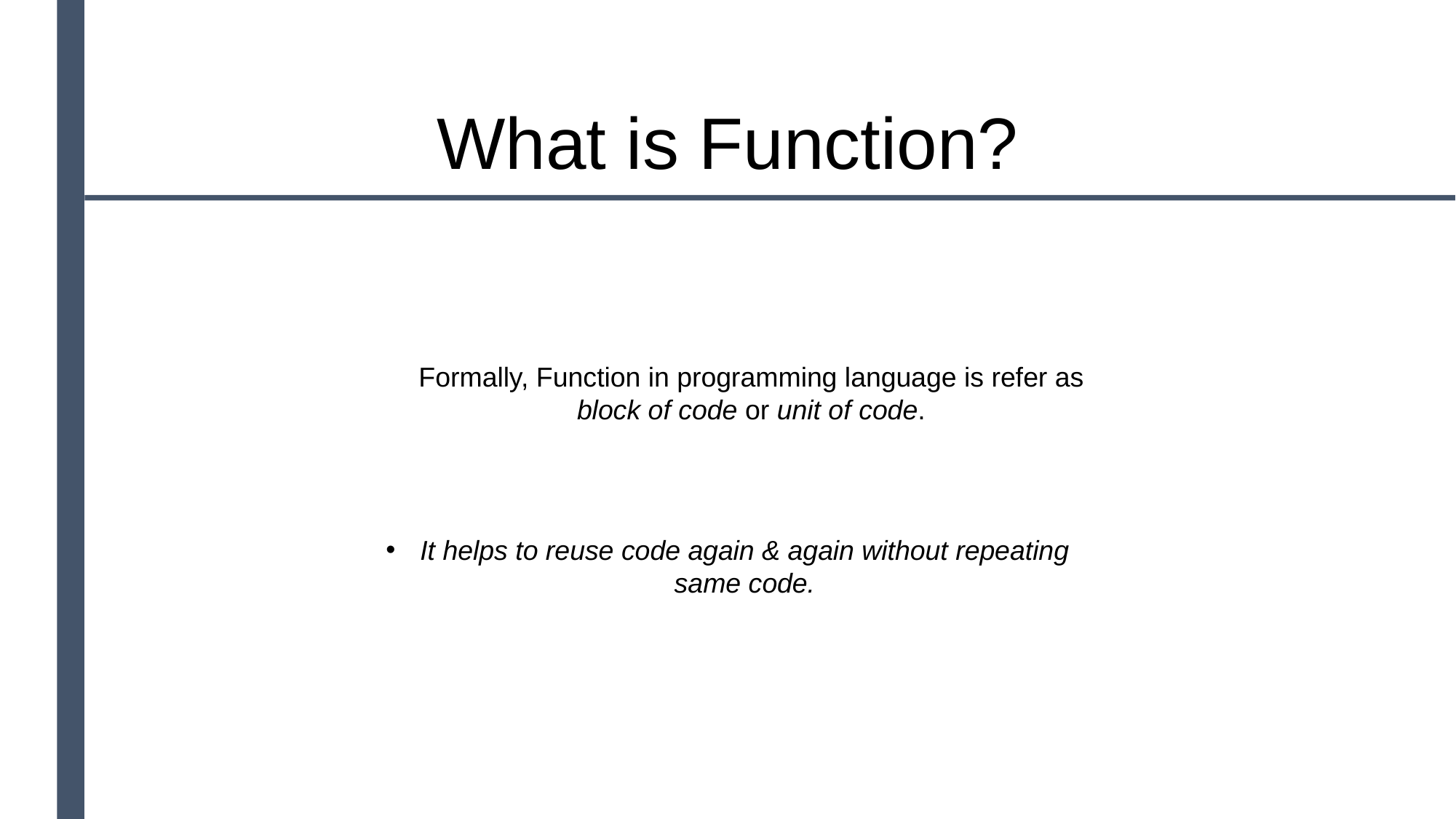

What is Function?

Formally, Function in programming language is refer as block of code or unit of code.

It helps to reuse code again & again without repeating same code.